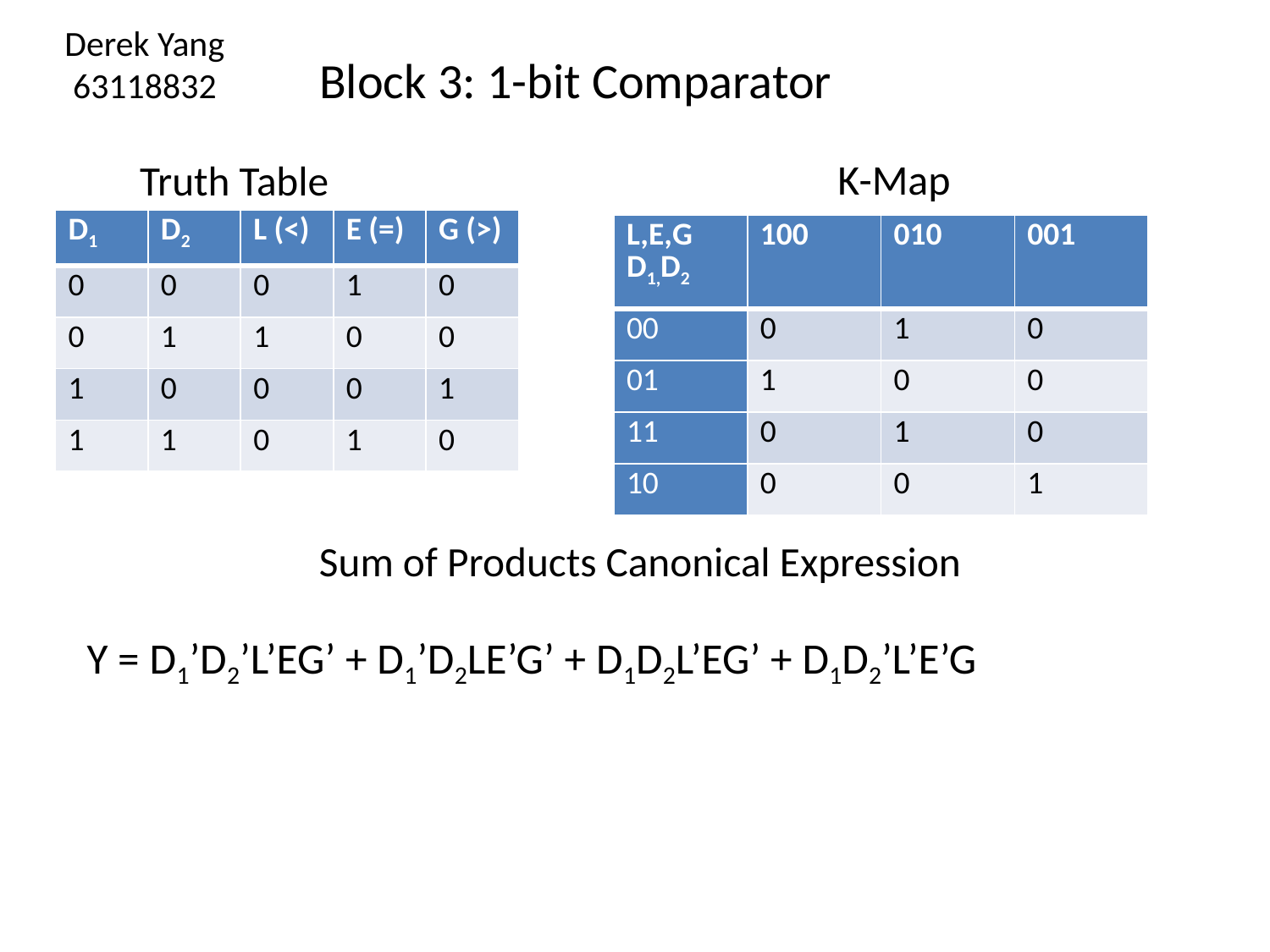

Derek Yang
63118832
Block 3: 1-bit Comparator
K-Map
Truth Table
| D1 | D2 | L (<) | E (=) | G (>) |
| --- | --- | --- | --- | --- |
| 0 | 0 | 0 | 1 | 0 |
| 0 | 1 | 1 | 0 | 0 |
| 1 | 0 | 0 | 0 | 1 |
| 1 | 1 | 0 | 1 | 0 |
| L,E,G D1,D2 | 100 | 010 | 001 |
| --- | --- | --- | --- |
| 00 | 0 | 1 | 0 |
| 01 | 1 | 0 | 0 |
| 11 | 0 | 1 | 0 |
| 10 | 0 | 0 | 1 |
Sum of Products Canonical Expression
Y = D1’D2’L’EG’ + D1’D2LE’G’ + D1D2L’EG’ + D1D2’L’E’G